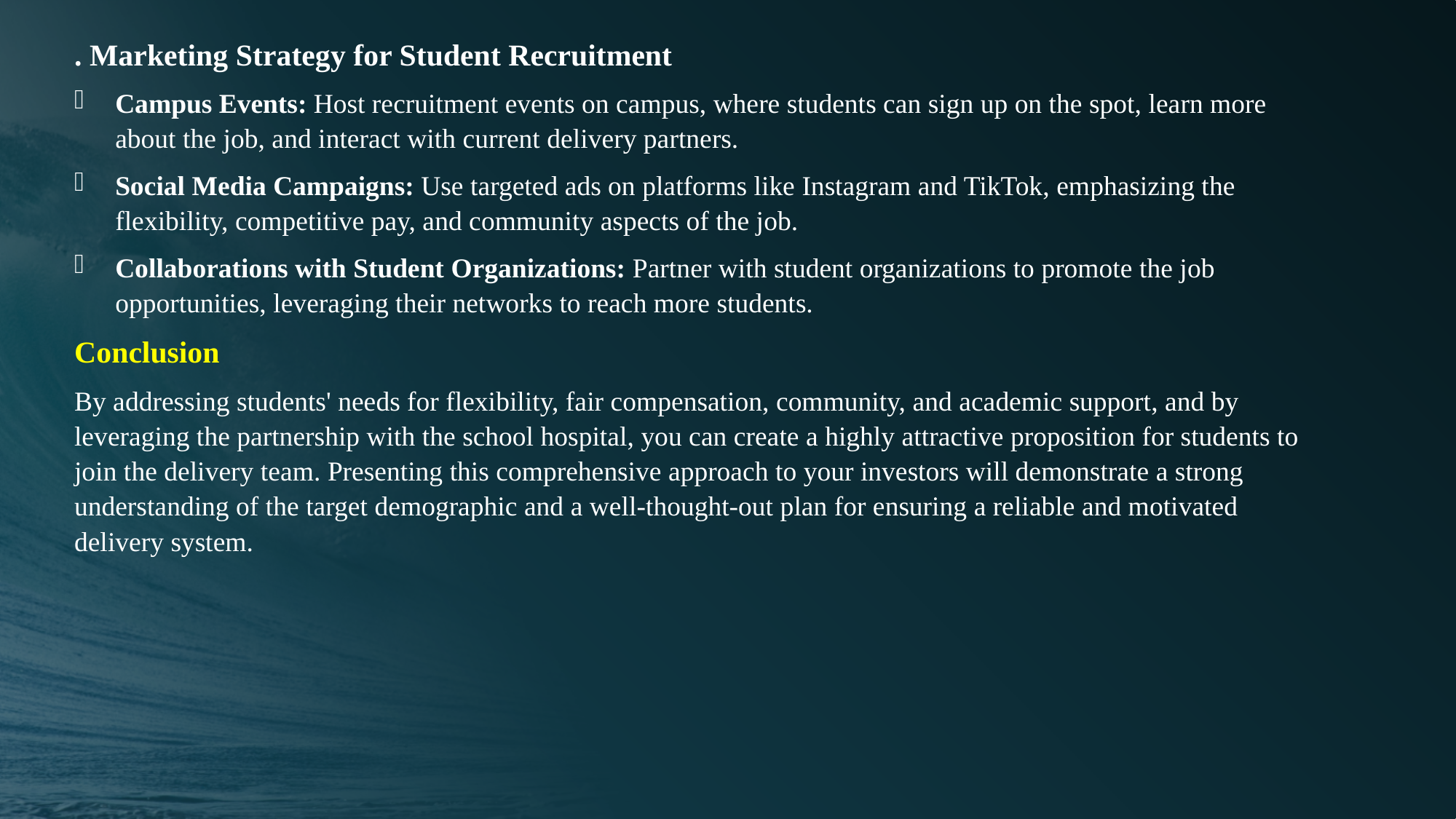

. Marketing Strategy for Student Recruitment
Campus Events: Host recruitment events on campus, where students can sign up on the spot, learn more about the job, and interact with current delivery partners.
Social Media Campaigns: Use targeted ads on platforms like Instagram and TikTok, emphasizing the flexibility, competitive pay, and community aspects of the job.
Collaborations with Student Organizations: Partner with student organizations to promote the job opportunities, leveraging their networks to reach more students.
Conclusion
By addressing students' needs for flexibility, fair compensation, community, and academic support, and by leveraging the partnership with the school hospital, you can create a highly attractive proposition for students to join the delivery team. Presenting this comprehensive approach to your investors will demonstrate a strong understanding of the target demographic and a well-thought-out plan for ensuring a reliable and motivated delivery system.